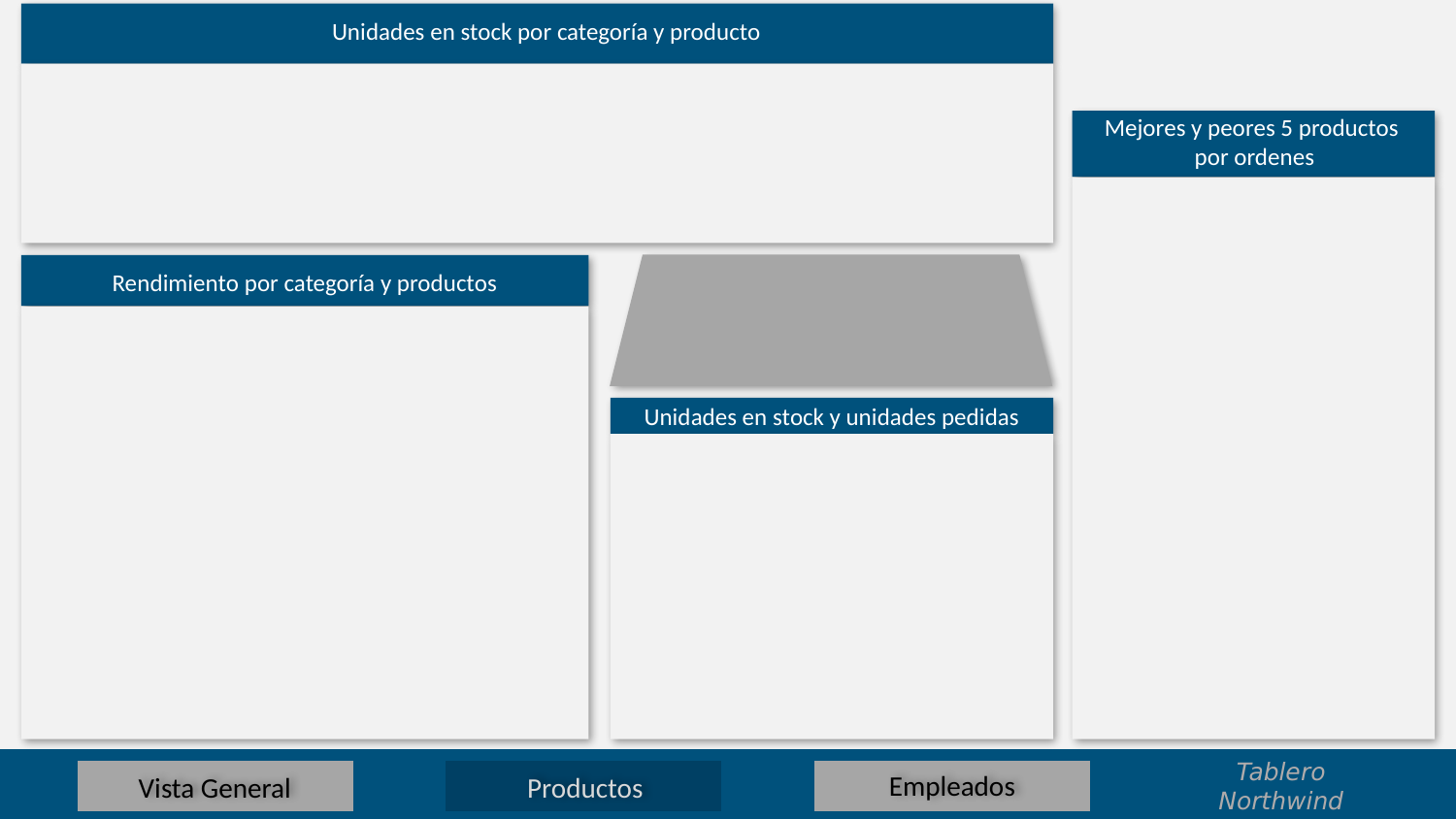

Unidades en stock por categoría y producto

Mejores y peores 5 productos
por ordenes

Rendimiento por categoría y productos

Unidades en stock y unidades pedidas

Tablero
Northwind
Empleados

Vista General
Productos